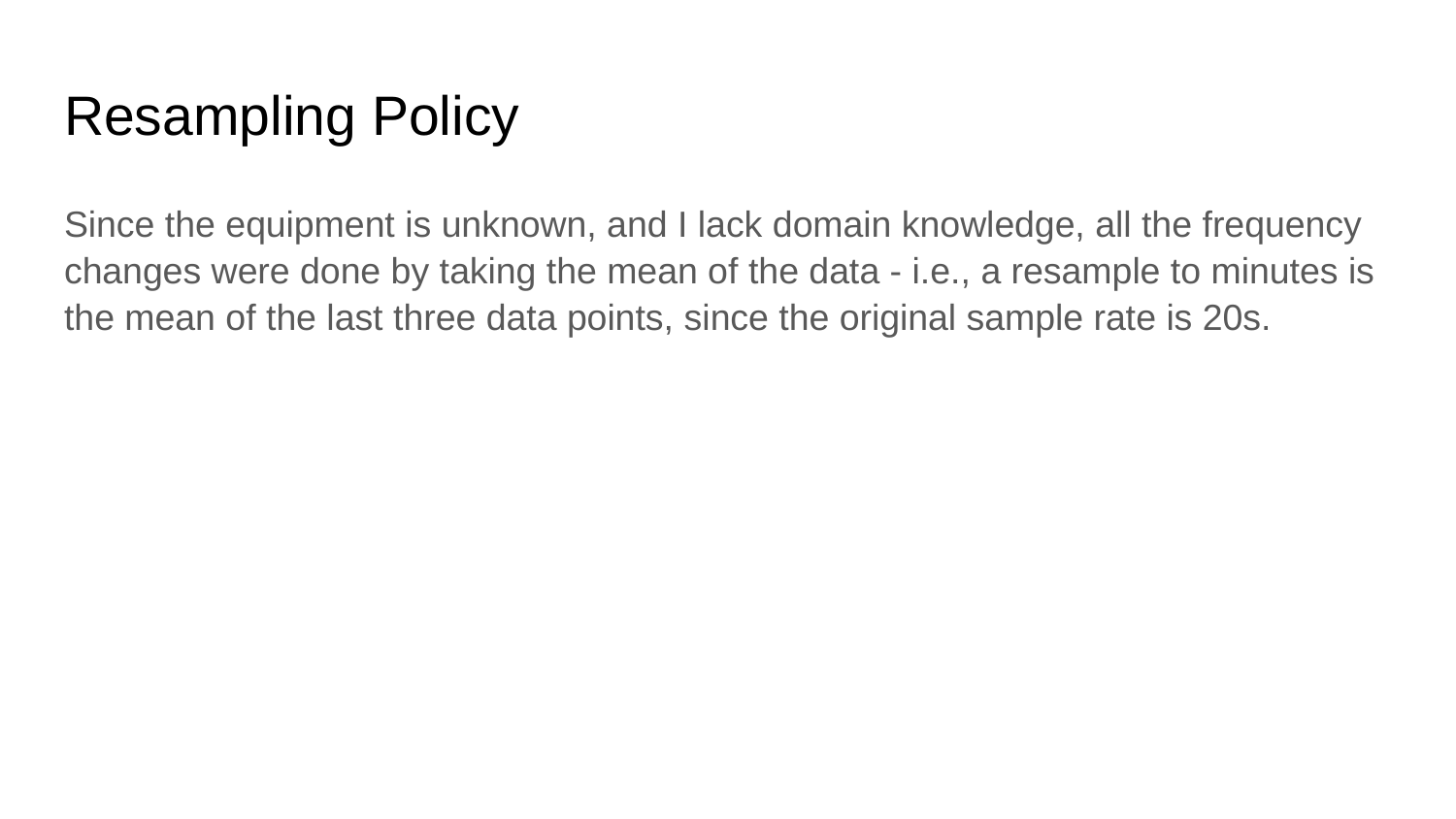

# Resampling Policy
Since the equipment is unknown, and I lack domain knowledge, all the frequency changes were done by taking the mean of the data - i.e., a resample to minutes is the mean of the last three data points, since the original sample rate is 20s.